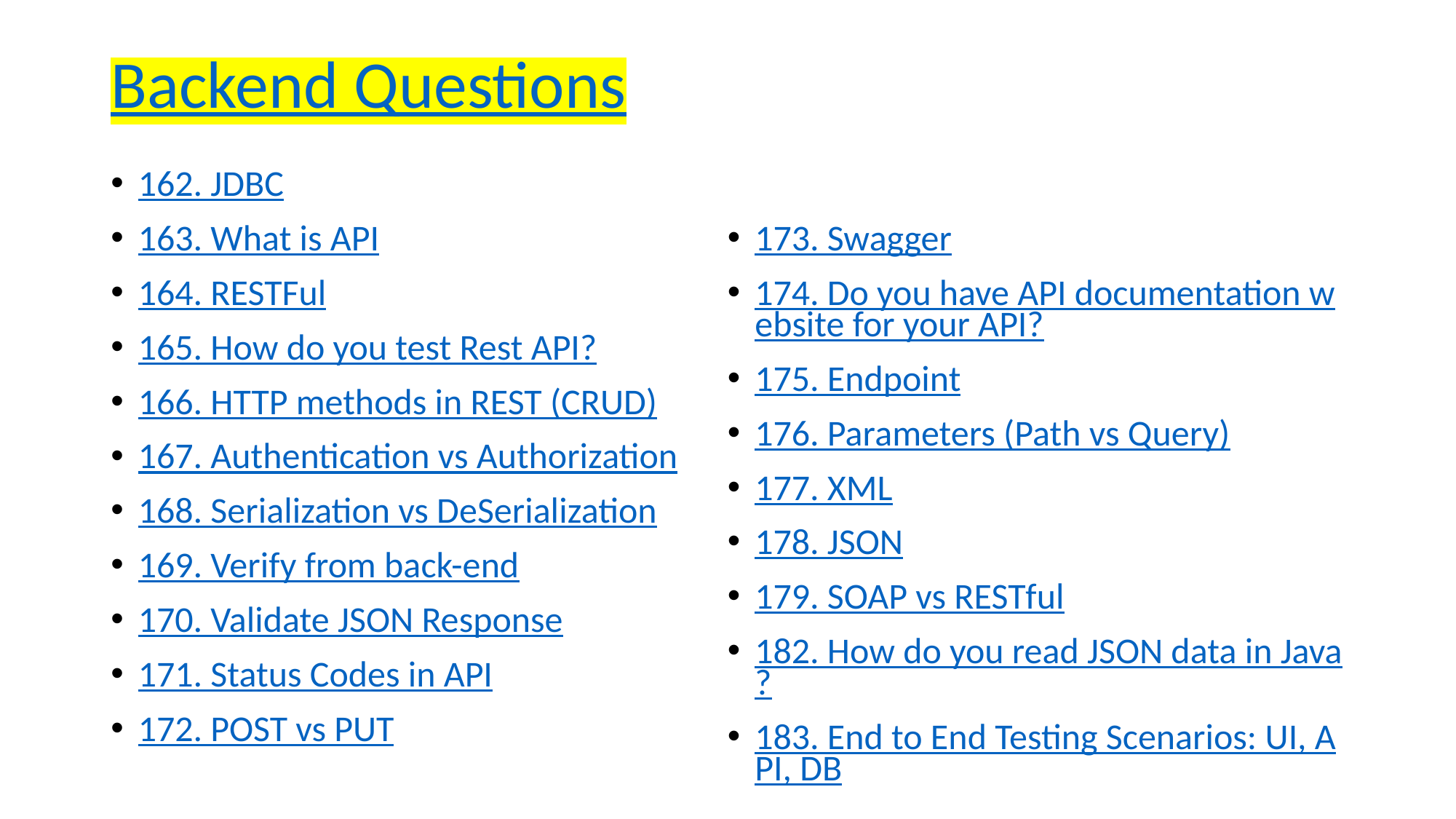

# Backend Questions
162. JDBC
163. What is API
164. RESTFul
165. How do you test Rest API?
166. HTTP methods in REST (CRUD)
167. Authentication vs Authorization
168. Serialization vs DeSerialization
169. Verify from back-end
170. Validate JSON Response
171. Status Codes in API
172. POST vs PUT

173. Swagger
174. Do you have API documentation website for your API?
175. Endpoint
176. Parameters (Path vs Query)
177. XML
178. JSON
179. SOAP vs RESTful
182. How do you read JSON data in Java?
183. End to End Testing Scenarios: UI, API, DB